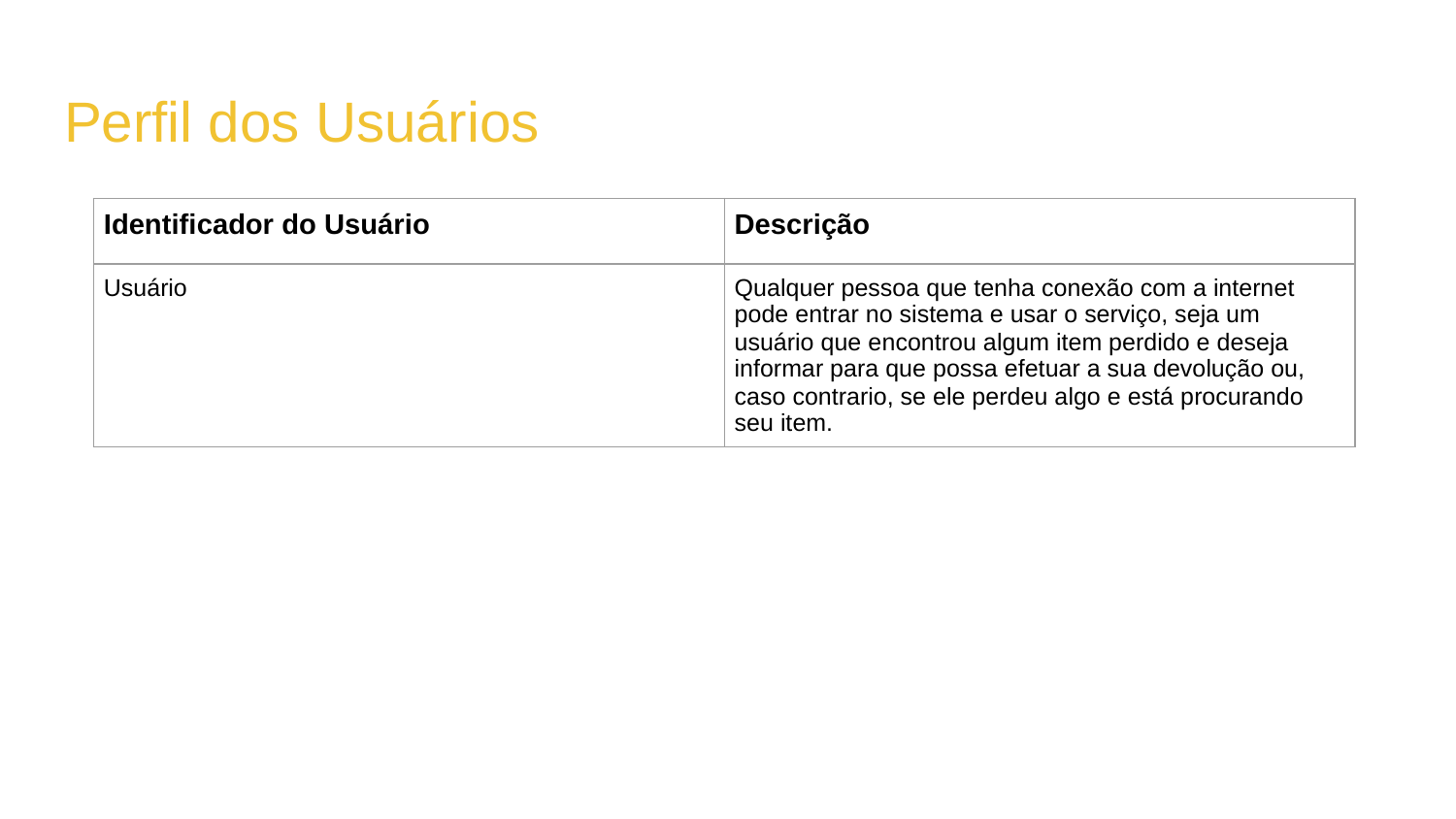

# Perfil dos Usuários
| Identificador do Usuário | Descrição |
| --- | --- |
| Usuário | Qualquer pessoa que tenha conexão com a internet pode entrar no sistema e usar o serviço, seja um usuário que encontrou algum item perdido e deseja informar para que possa efetuar a sua devolução ou, caso contrario, se ele perdeu algo e está procurando seu item. |